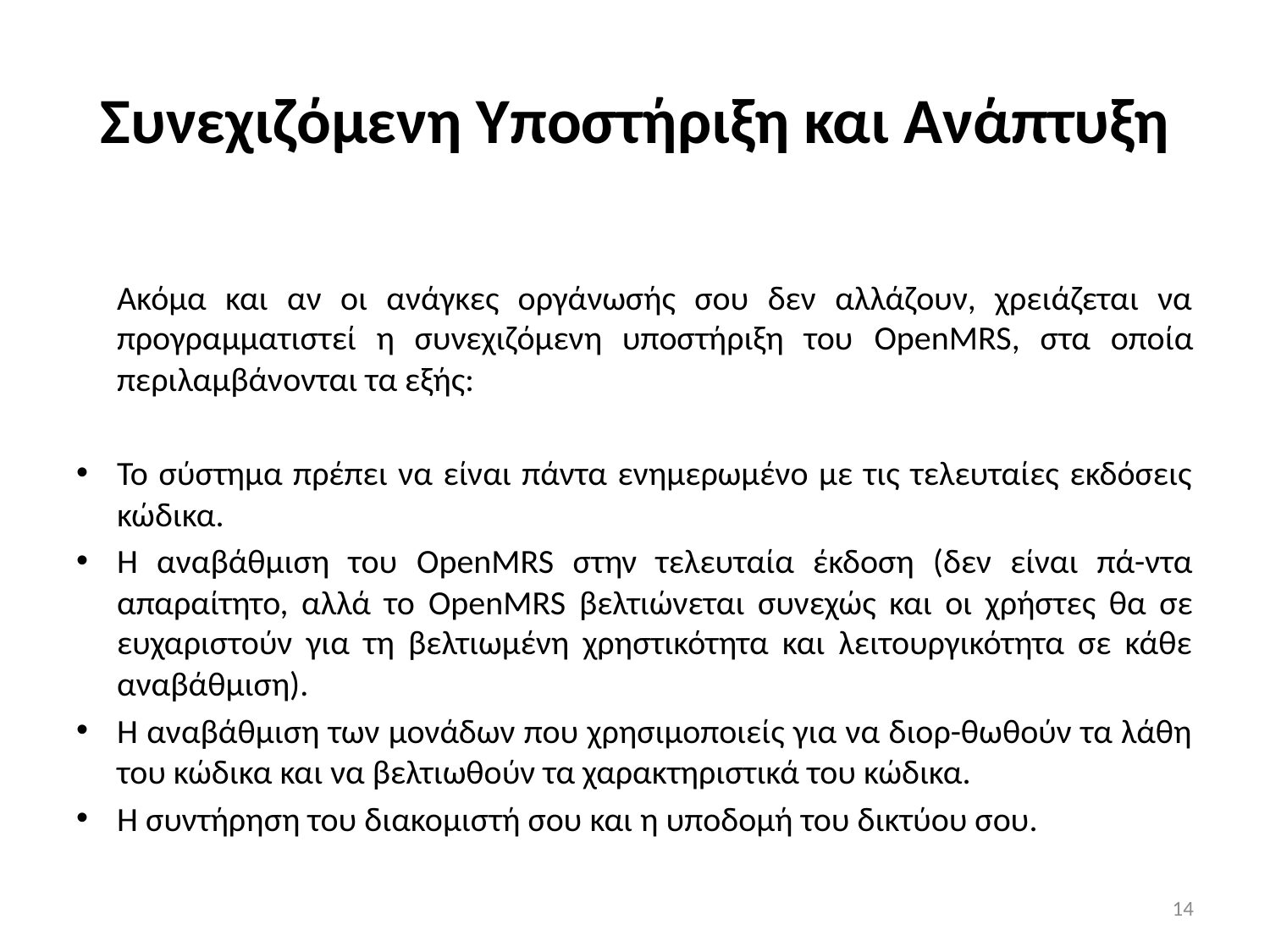

# Συνεχιζόμενη Υποστήριξη και Ανάπτυξη

	Ακόμα και αν οι ανάγκες οργάνωσής σου δεν αλλάζουν, χρειάζεται να προγραμματιστεί η συνεχιζόμενη υποστήριξη του OpenMRS, στα οποία περιλαμβάνονται τα εξής:

Το σύστημα πρέπει να είναι πάντα ενημερωμένο με τις τελευταίες εκδόσεις κώδικα.
Η αναβάθμιση του OpenMRS στην τελευταία έκδοση (δεν είναι πά-ντα απαραίτητο, αλλά το OpenMRS βελτιώνεται συνεχώς και οι χρήστες θα σε ευχαριστούν για τη βελτιωμένη χρηστικότητα και λειτουργικότητα σε κάθε αναβάθμιση).
Η αναβάθμιση των μονάδων που χρησιμοποιείς για να διορ-θωθούν τα λάθη του κώδικα και να βελτιωθούν τα χαρακτηριστικά του κώδικα.
Η συντήρηση του διακομιστή σου και η υποδομή του δικτύου σου.
14